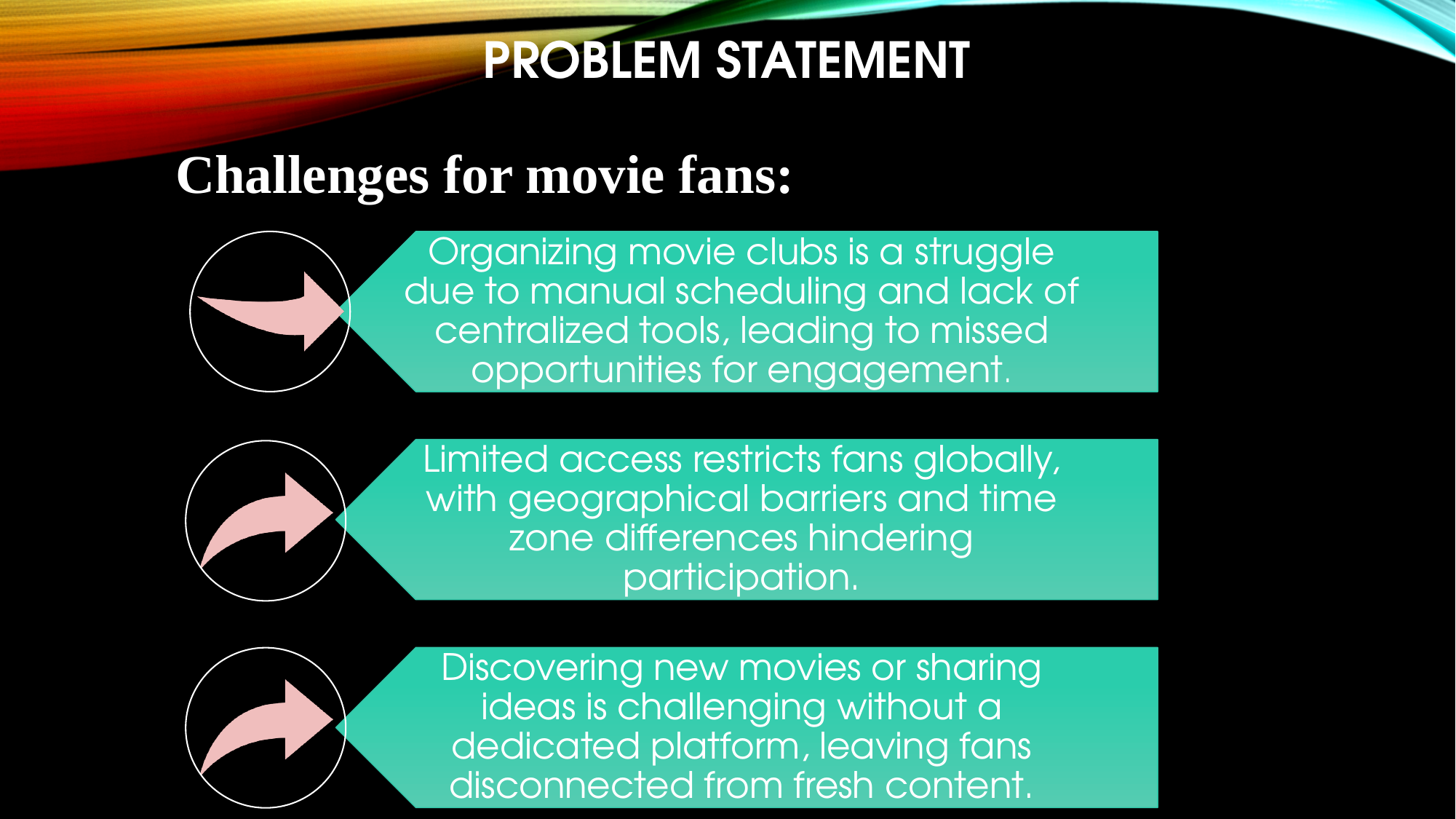

# Problem statement
Challenges for movie fans:
Organizing movie clubs is a struggle due to manual scheduling and lack of centralized tools, leading to missed opportunities for engagement.
Limited access restricts fans globally, with geographical barriers and time zone differences hindering participation.
Discovering new movies or sharing ideas is challenging without a dedicated platform, leaving fans disconnected from fresh content.